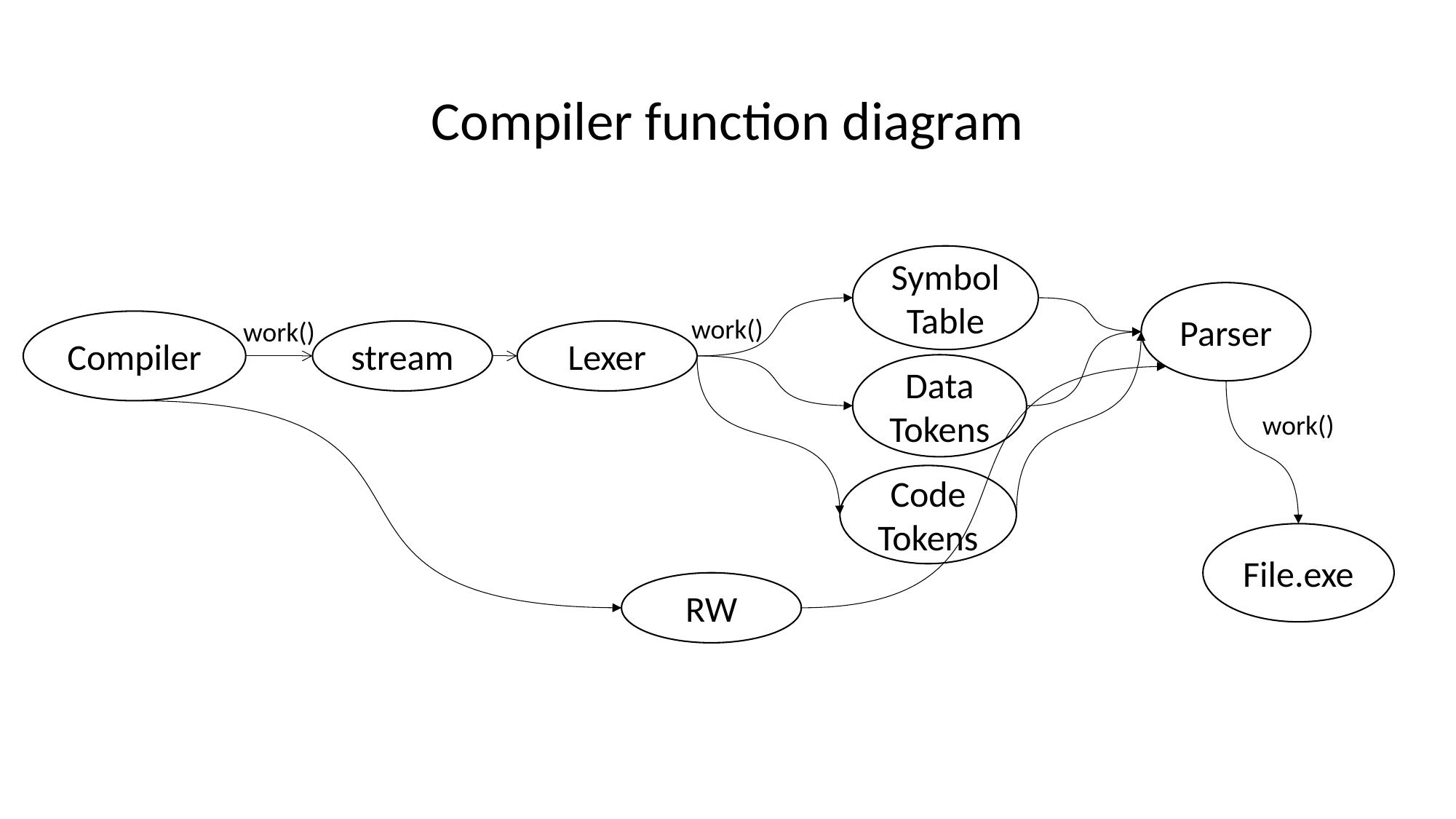

# Compiler function diagram
Symbol Table
Parser
work()
work()
stream
Lexer
Data Tokens
work()
Code Tokens
File.exe
RW
Compiler